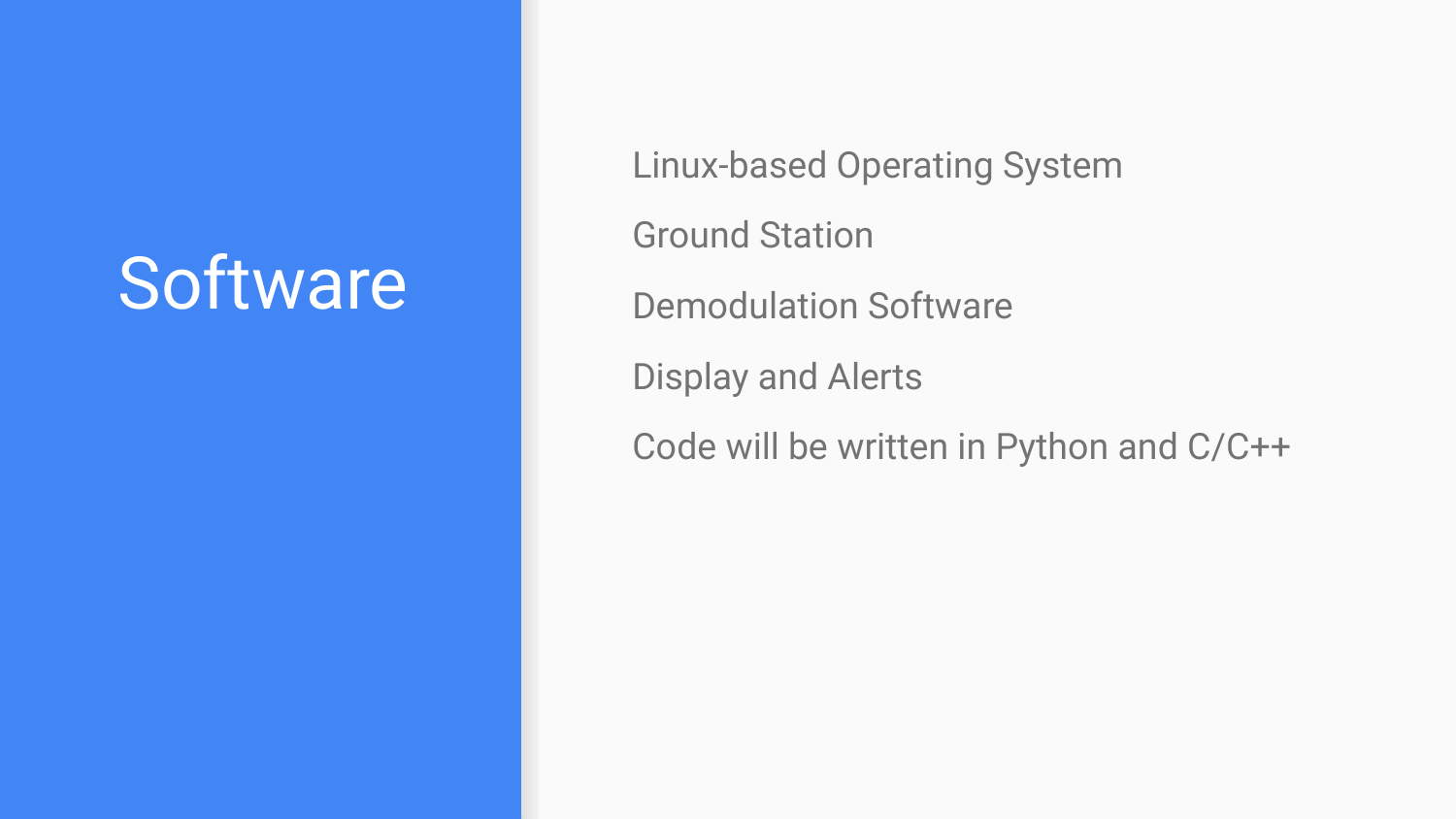

Linux-based Operating System
Ground Station
Demodulation Software
Display and Alerts
Code will be written in Python and C/C++
# Software